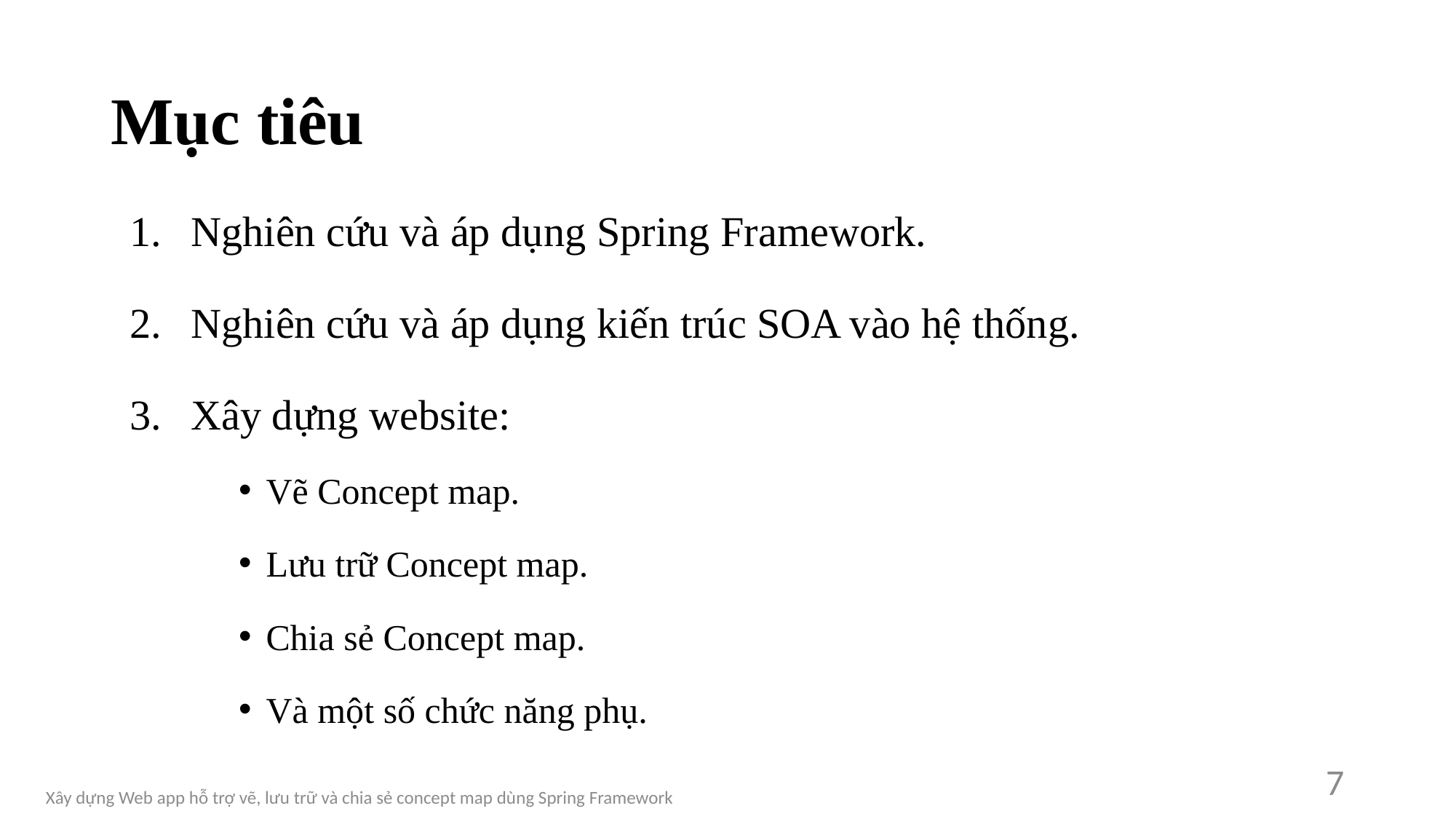

# Mục tiêu
Nghiên cứu và áp dụng Spring Framework.
Nghiên cứu và áp dụng kiến trúc SOA vào hệ thống.
Xây dựng website:
Vẽ Concept map.
Lưu trữ Concept map.
Chia sẻ Concept map.
Và một số chức năng phụ.
7
Xây dựng Web app hỗ trợ vẽ, lưu trữ và chia sẻ concept map dùng Spring Framework